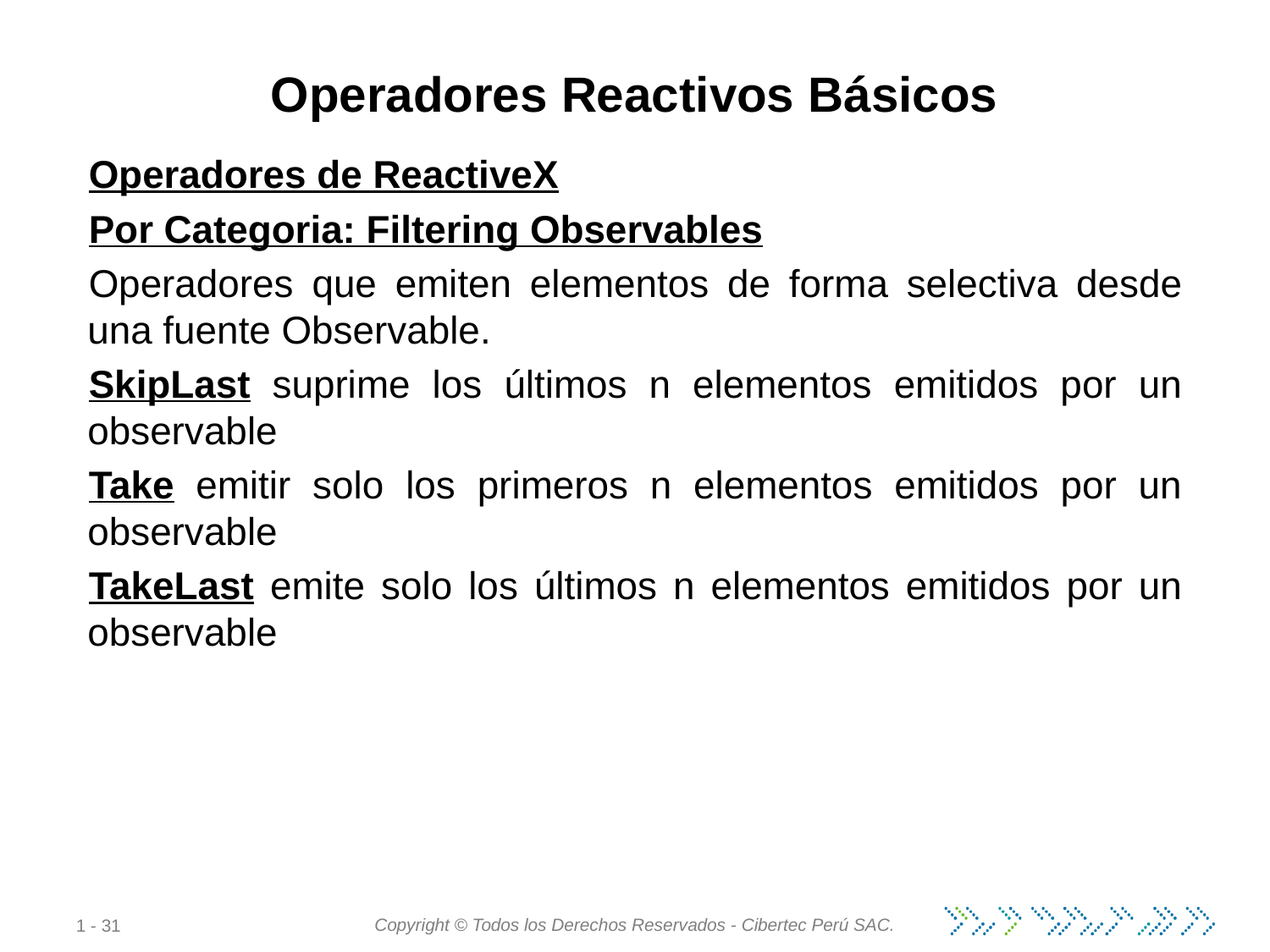

# Operadores Reactivos Básicos
Operadores de ReactiveX
Por Categoria: Filtering Observables
Operadores que emiten elementos de forma selectiva desde una fuente Observable.
SkipLast suprime los últimos n elementos emitidos por un observable
Take emitir solo los primeros n elementos emitidos por un observable
TakeLast emite solo los últimos n elementos emitidos por un observable